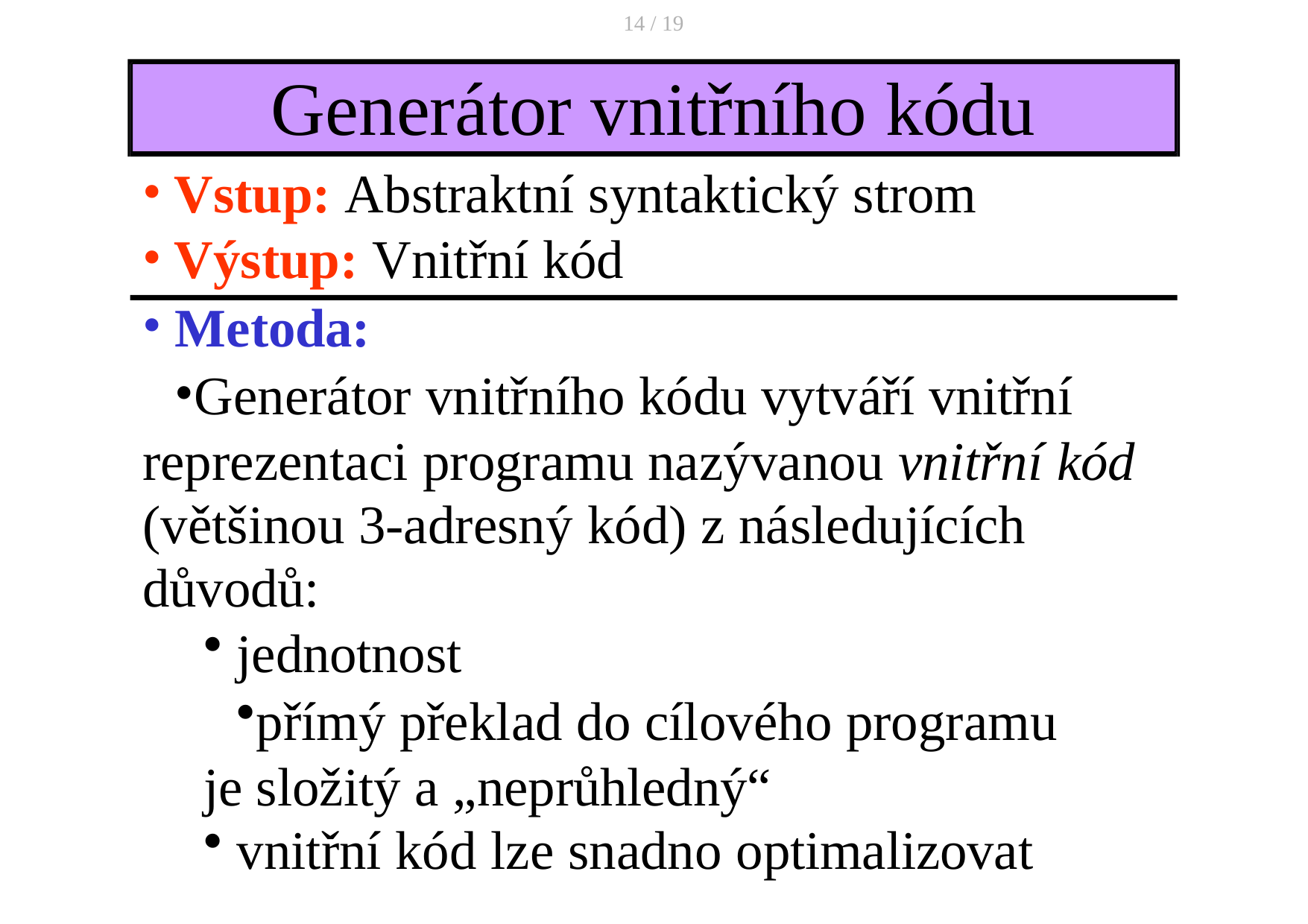

14 / 19
# Generátor vnitřního kódu

Vstup: Abstraktní syntaktický strom
Výstup: Vnitřní kód
Metoda:
Generátor vnitřního kódu vytváří vnitřní reprezentaci programu nazývanou vnitřní kód
(většinou 3-adresný kód) z následujících důvodů:
jednotnost
přímý překlad do cílového programu je složitý a „neprůhledný“
vnitřní kód lze snadno optimalizovat